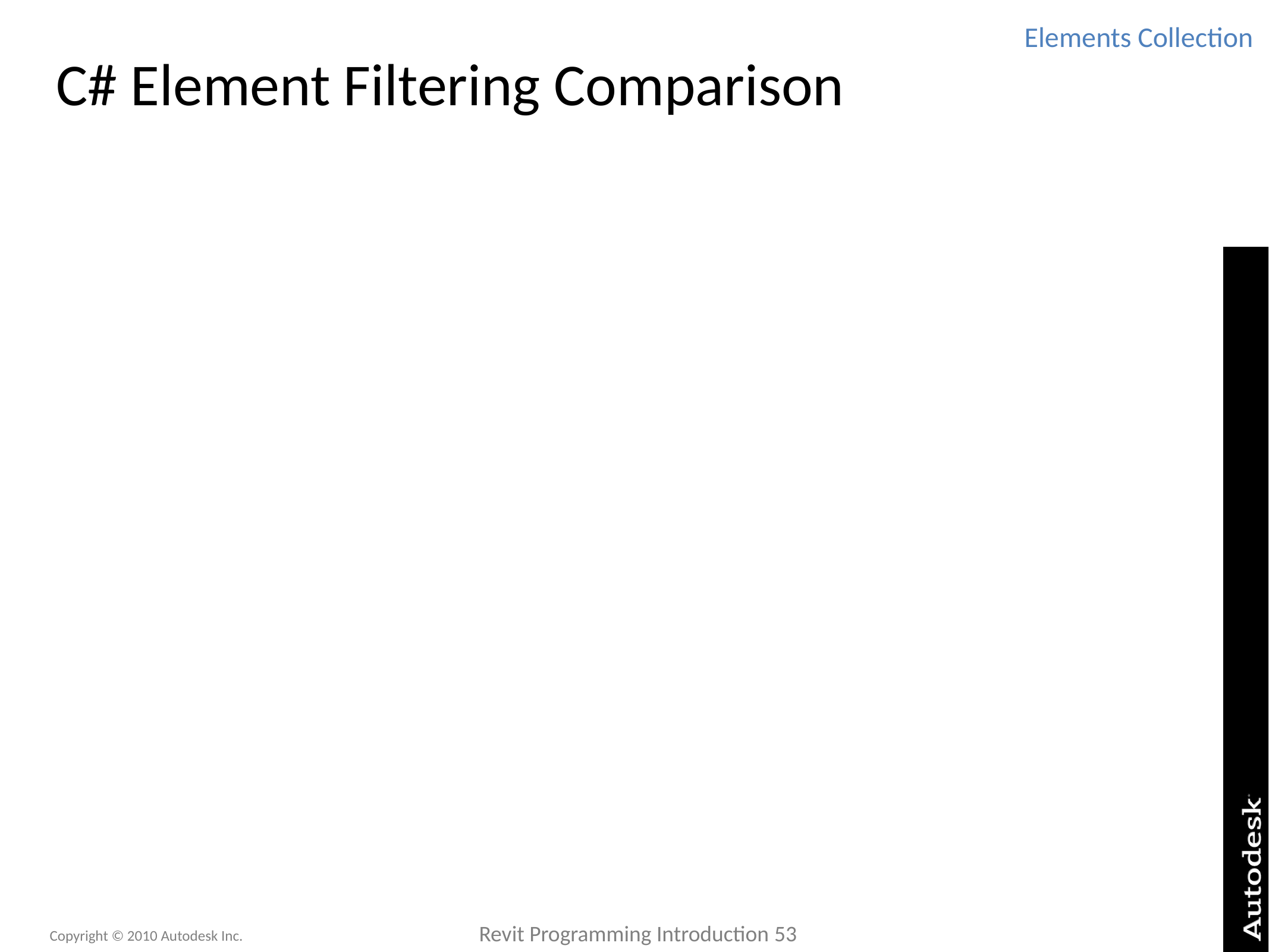

Elements Collection
# C# Element Filtering Comparison